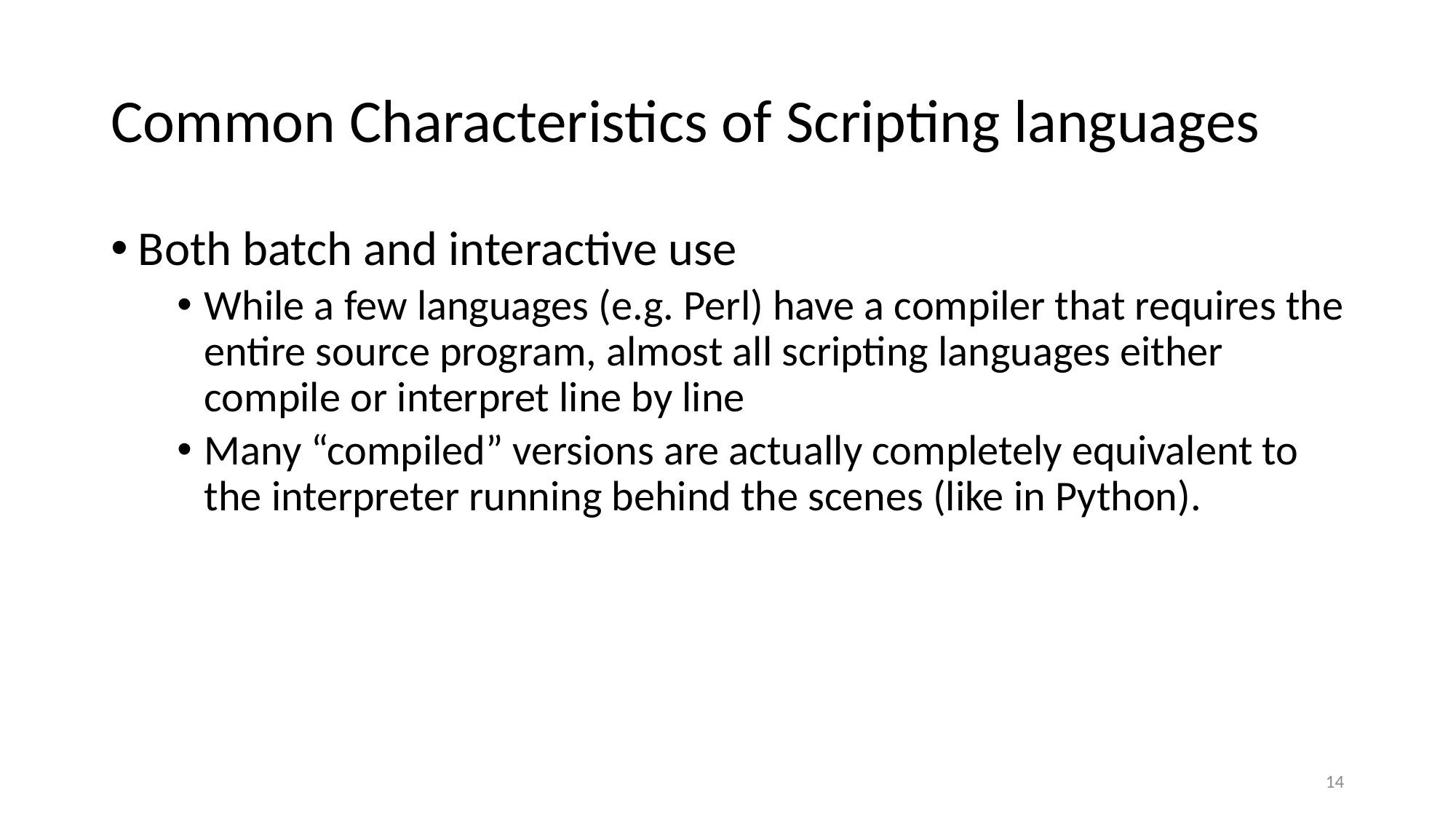

# Common Characteristics of Scripting languages
Both batch and interactive use
While a few languages (e.g. Perl) have a compiler that requires the entire source program, almost all scripting languages either compile or interpret line by line
Many “compiled” versions are actually completely equivalent to the interpreter running behind the scenes (like in Python).
14